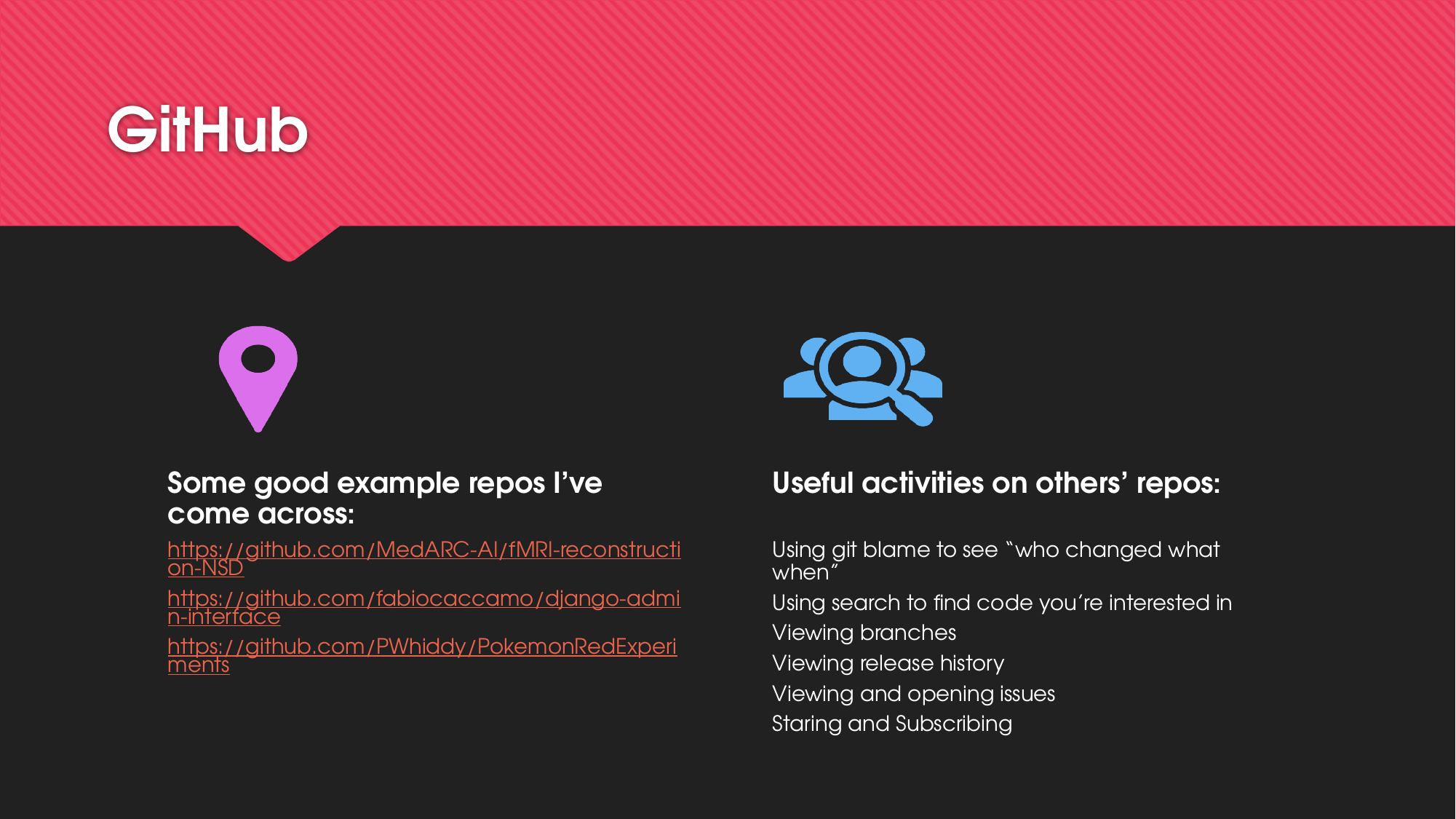

# GitHub
Some good example repos I’ve come across:
https://github.com/MedARC-AI/fMRI-reconstruction-NSD
https://github.com/fabiocaccamo/django-admin-interface
https://github.com/PWhiddy/PokemonRedExperiments
Useful activities on others’ repos:
Using git blame to see “who changed what when”
Using search to find code you’re interested in
Viewing branches
Viewing release history
Viewing and opening issues
Staring and Subscribing